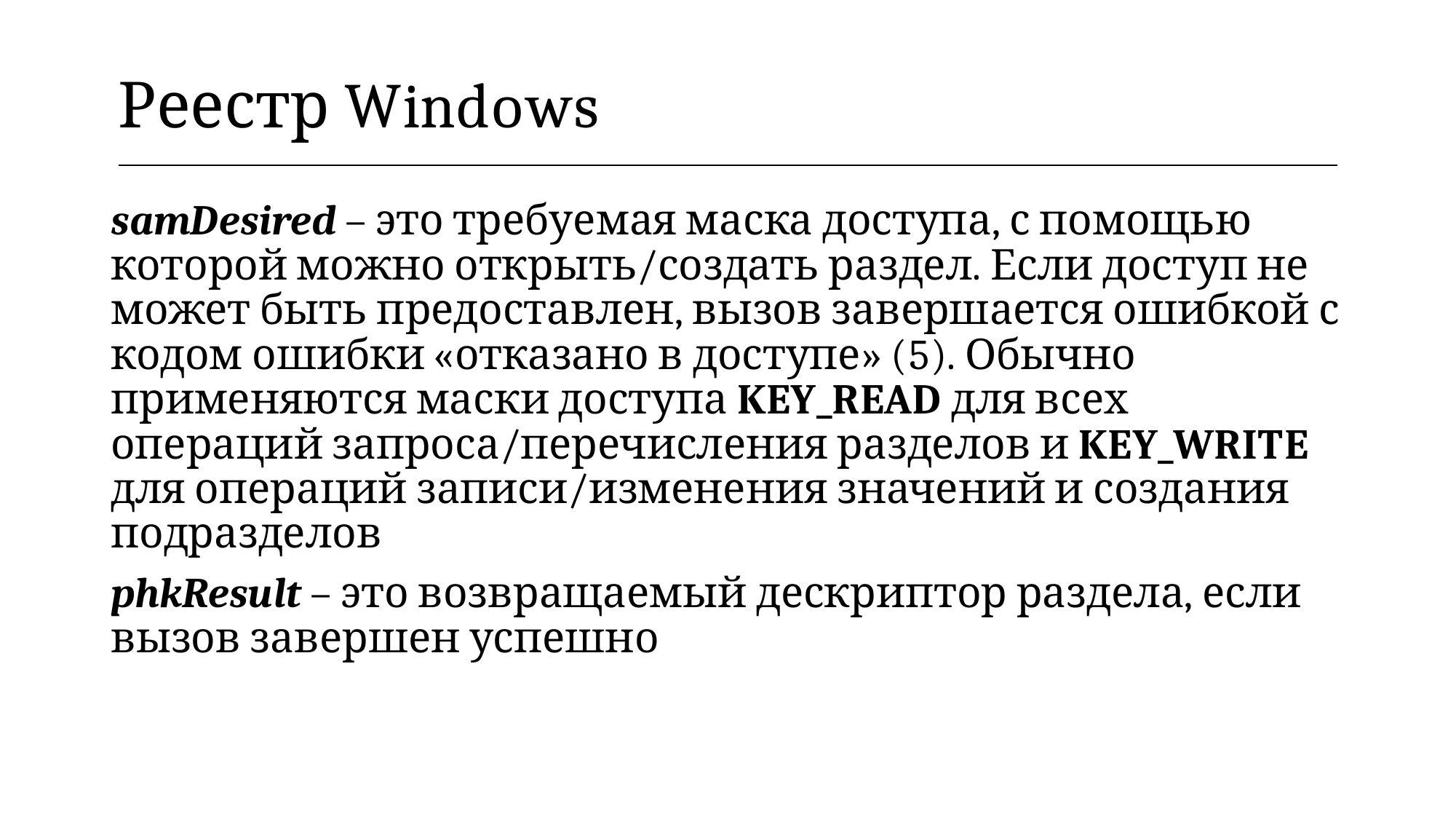

| Реестр Windows |
| --- |
samDesired – это требуемая маска доступа, с помощью которой можно открыть/создать раздел. Если доступ не может быть предоставлен, вызов завершается ошибкой с кодом ошибки «отказано в доступе» (5). Обычно применяются маски доступа KEY_READ для всех операций запроса/перечисления разделов и KEY_WRITE для операций записи/изменения значений и создания подразделов
phkResult – это возвращаемый дескриптор раздела, если вызов завершен успешно